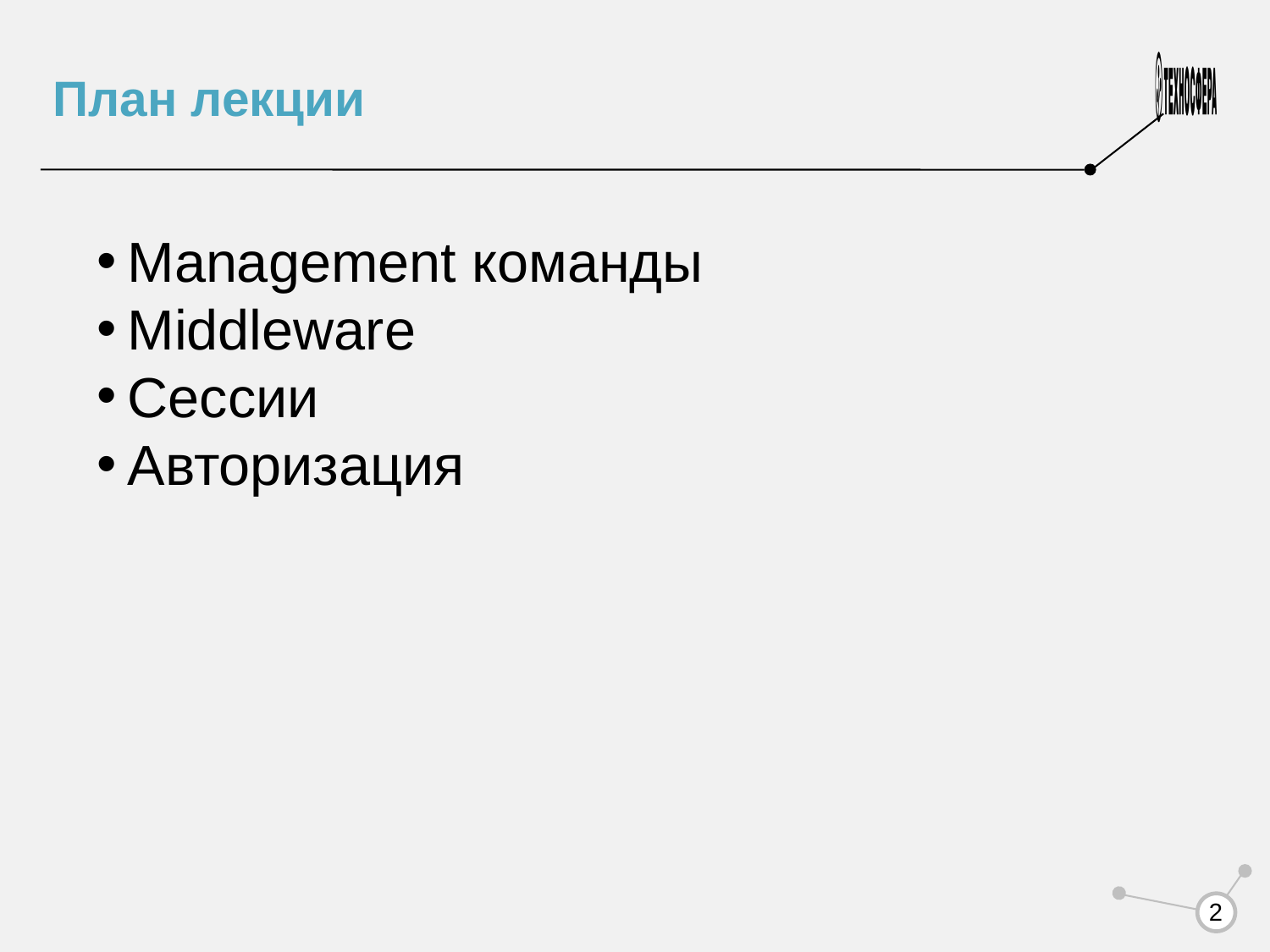

План лекции
Management команды
Middleware
Сессии
Авторизация
2